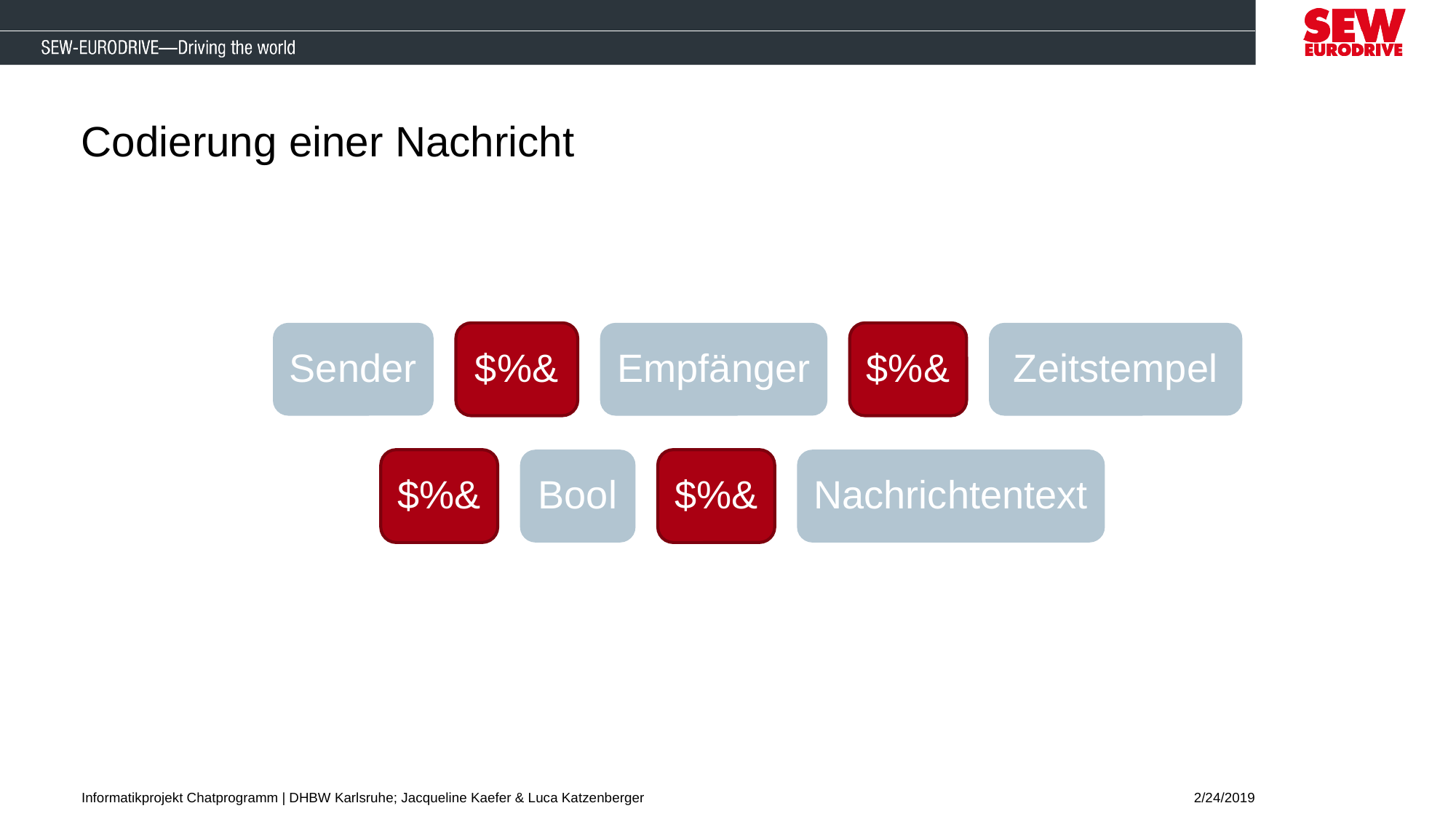

# Codierung einer Nachricht
Sender
$%&
Empfänger
$%&
Zeitstempel
$%&
Bool
$%&
Nachrichtentext
Informatikprojekt Chatprogramm | DHBW Karlsruhe; Jacqueline Kaefer & Luca Katzenberger
2/24/2019